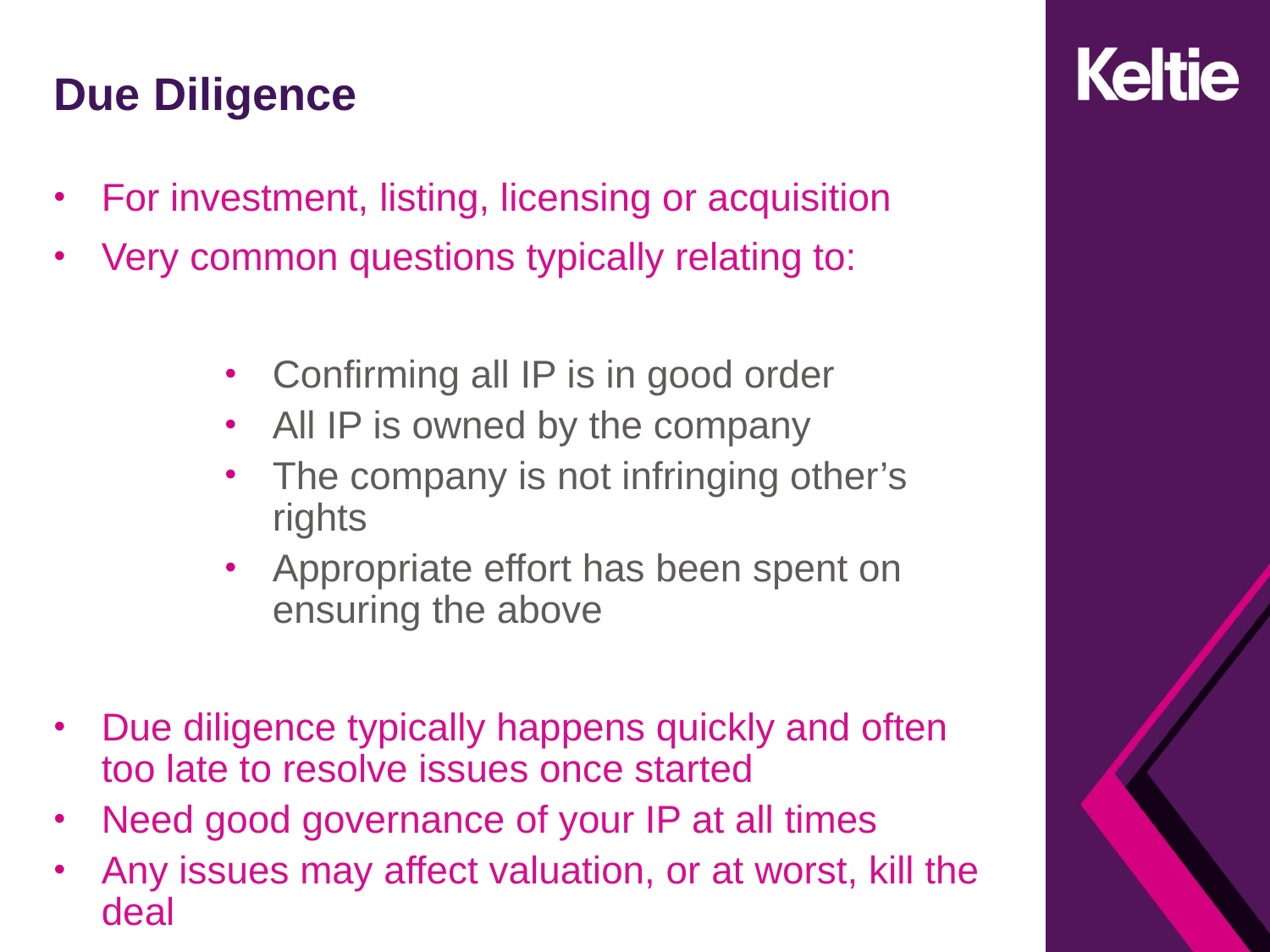

# Due Diligence
For investment, listing, licensing or acquisition
Very common questions typically relating to:

Confirming all IP is in good order
All IP is owned by the company
The company is not infringing other’s rights
Appropriate effort has been spent on ensuring the above

Due diligence typically happens quickly and often too late to resolve issues once started
Need good governance of your IP at all times
Any issues may affect valuation, or at worst, kill the deal